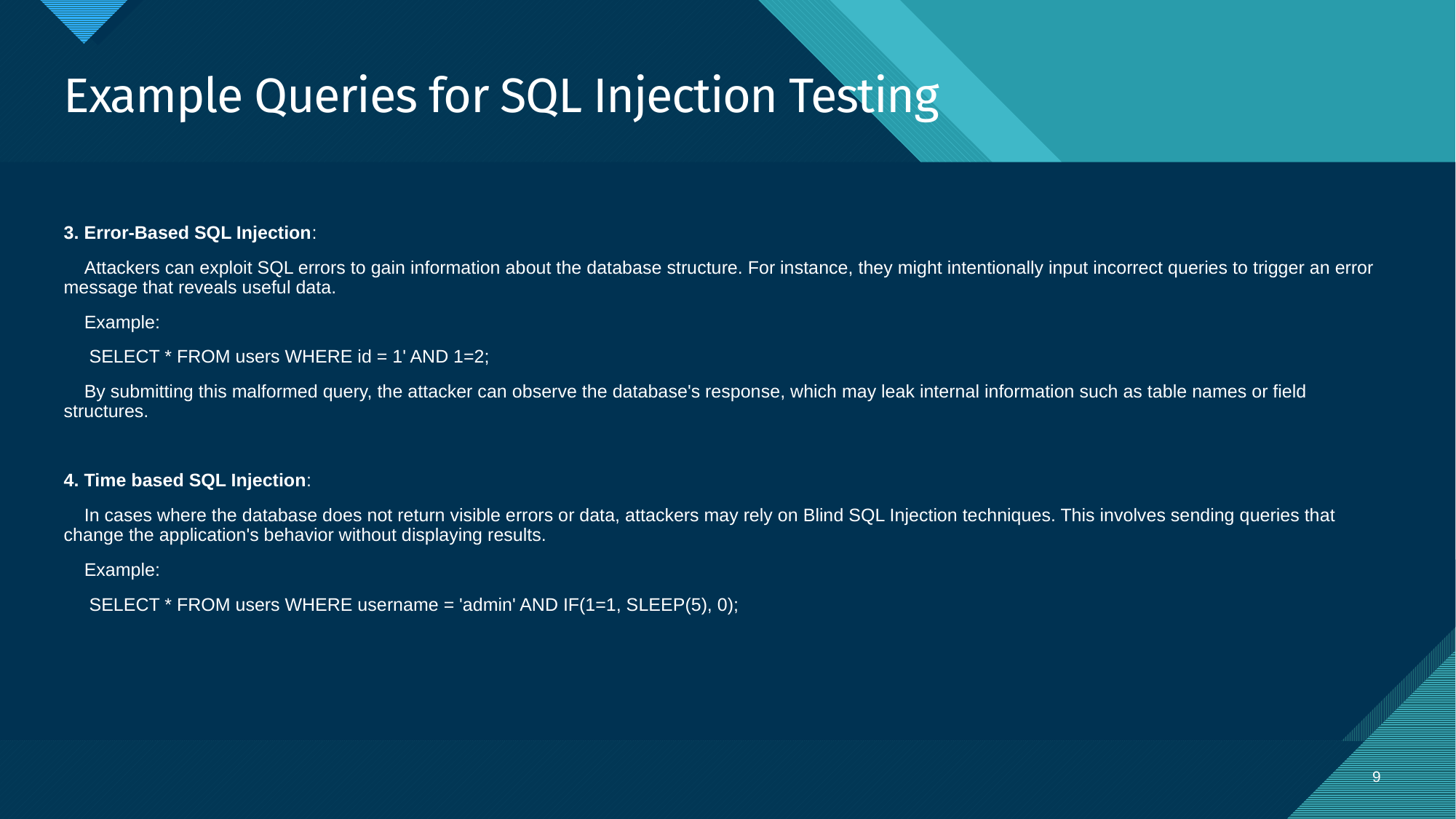

# Example Queries for SQL Injection Testing
3. Error-Based SQL Injection:
    Attackers can exploit SQL errors to gain information about the database structure. For instance, they might intentionally input incorrect queries to trigger an error message that reveals useful data.
    Example:
     SELECT * FROM users WHERE id = 1' AND 1=2;
    By submitting this malformed query, the attacker can observe the database's response, which may leak internal information such as table names or field structures.

4. Time based SQL Injection:
    In cases where the database does not return visible errors or data, attackers may rely on Blind SQL Injection techniques. This involves sending queries that change the application's behavior without displaying results.
    Example:
     SELECT * FROM users WHERE username = 'admin' AND IF(1=1, SLEEP(5), 0);
9